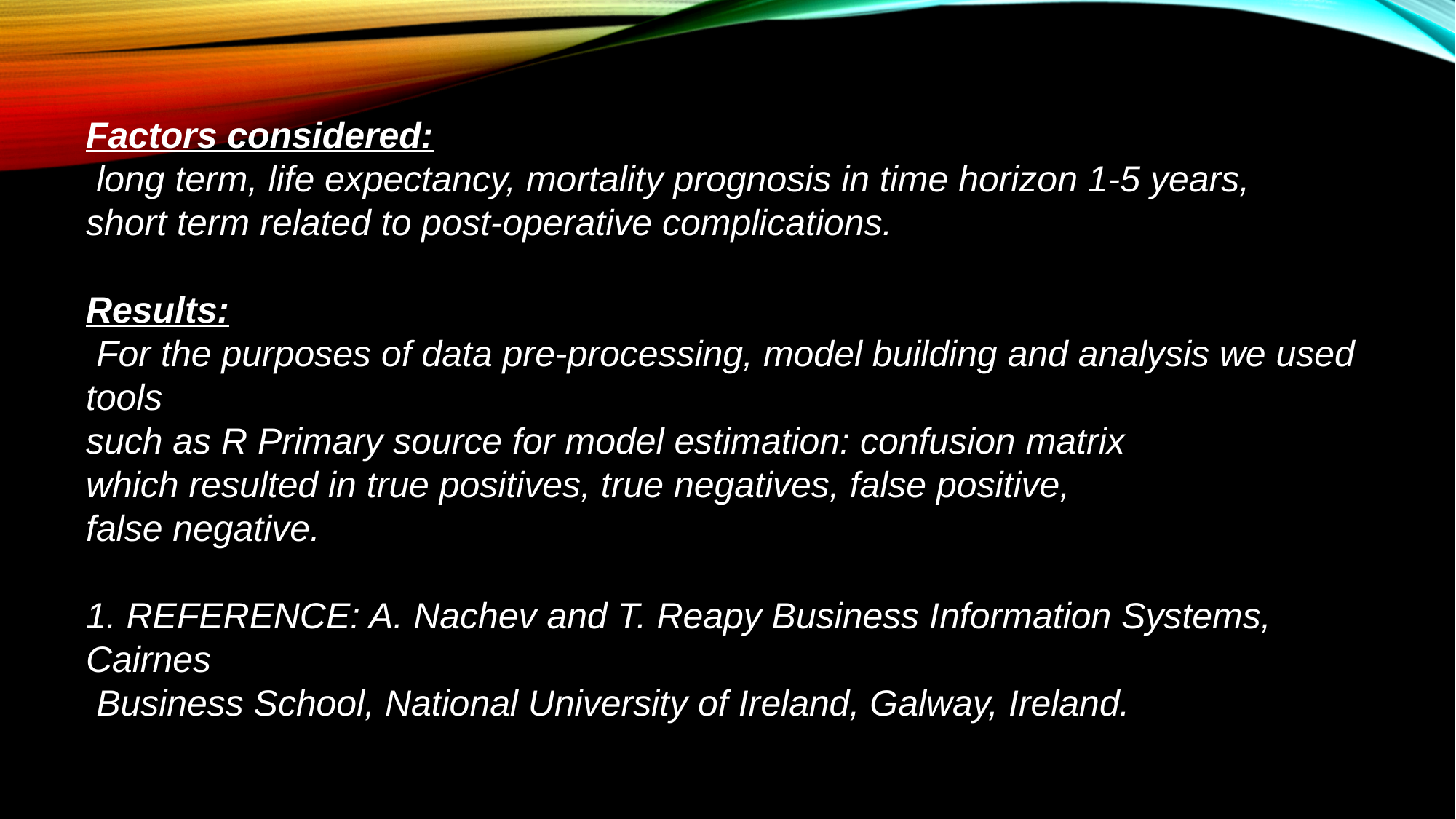

Factors considered:
 long term, life expectancy, mortality prognosis in time horizon 1-5 years,
short term related to post-operative complications.

Results:
 For the purposes of data pre-processing, model building and analysis we used tools
such as R Primary source for model estimation: confusion matrix
which resulted in true positives, true negatives, false positive,
false negative.

1. REFERENCE: A. Nachev and T. Reapy Business Information Systems, Cairnes
 Business School, National University of Ireland, Galway, Ireland.